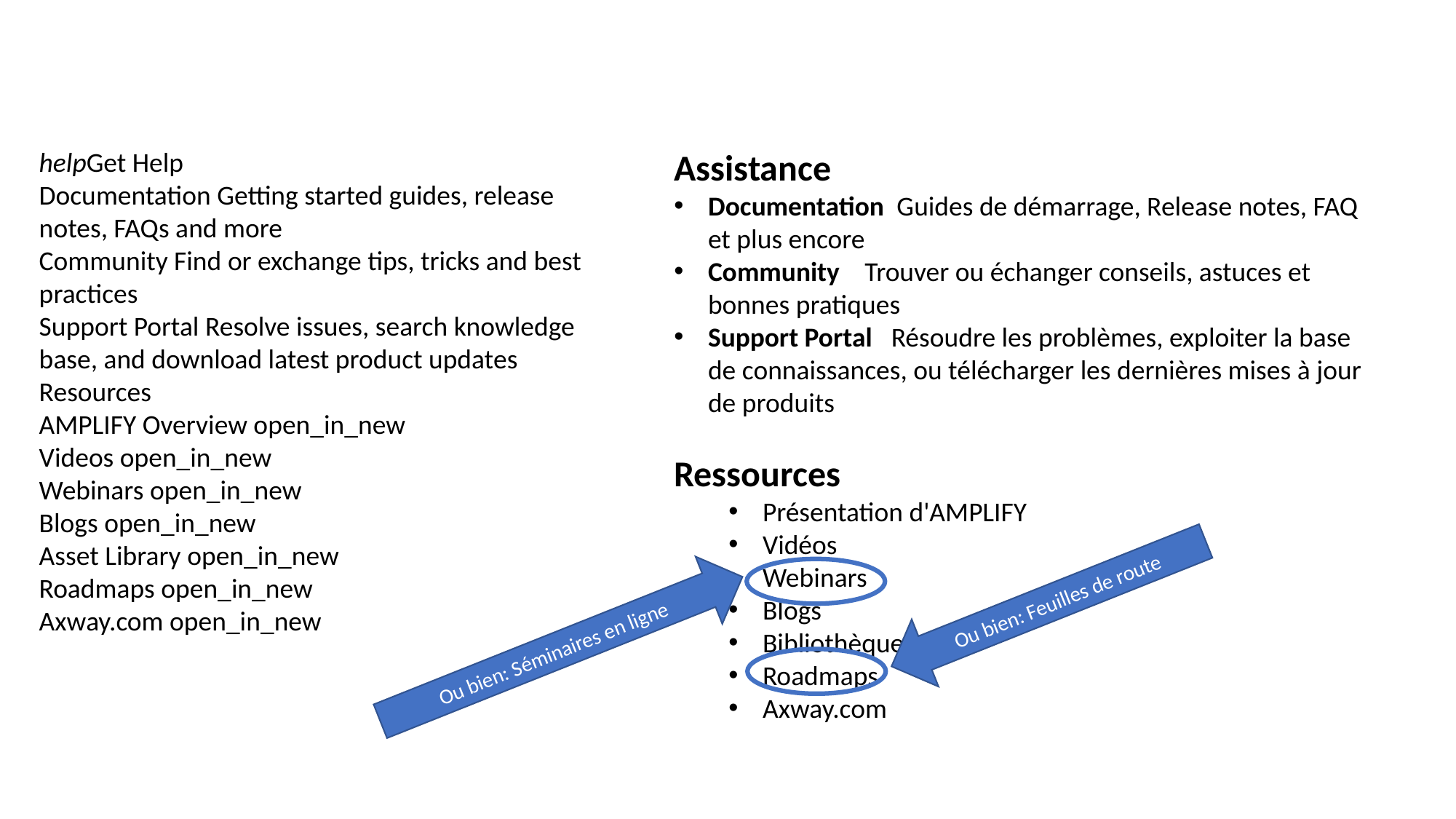

helpGet Help
Documentation Getting started guides, release notes, FAQs and more
Community Find or exchange tips, tricks and best practices
Support Portal Resolve issues, search knowledge base, and download latest product updates
Resources
AMPLIFY Overview open_in_new
Videos open_in_new
Webinars open_in_new
Blogs open_in_new
Asset Library open_in_new
Roadmaps open_in_new
Axway.com open_in_new
Assistance
Documentation  Guides de démarrage, Release notes, FAQ et plus encore
Community    Trouver ou échanger conseils, astuces et bonnes pratiques
Support Portal   Résoudre les problèmes, exploiter la base de connaissances, ou télécharger les dernières mises à jour de produits

Ressources
Présentation d'AMPLIFY
Vidéos
Webinars
Blogs
Bibliothèque
Roadmaps
Axway.com

Ou bien: Feuilles de route
Ou bien: Séminaires en ligne